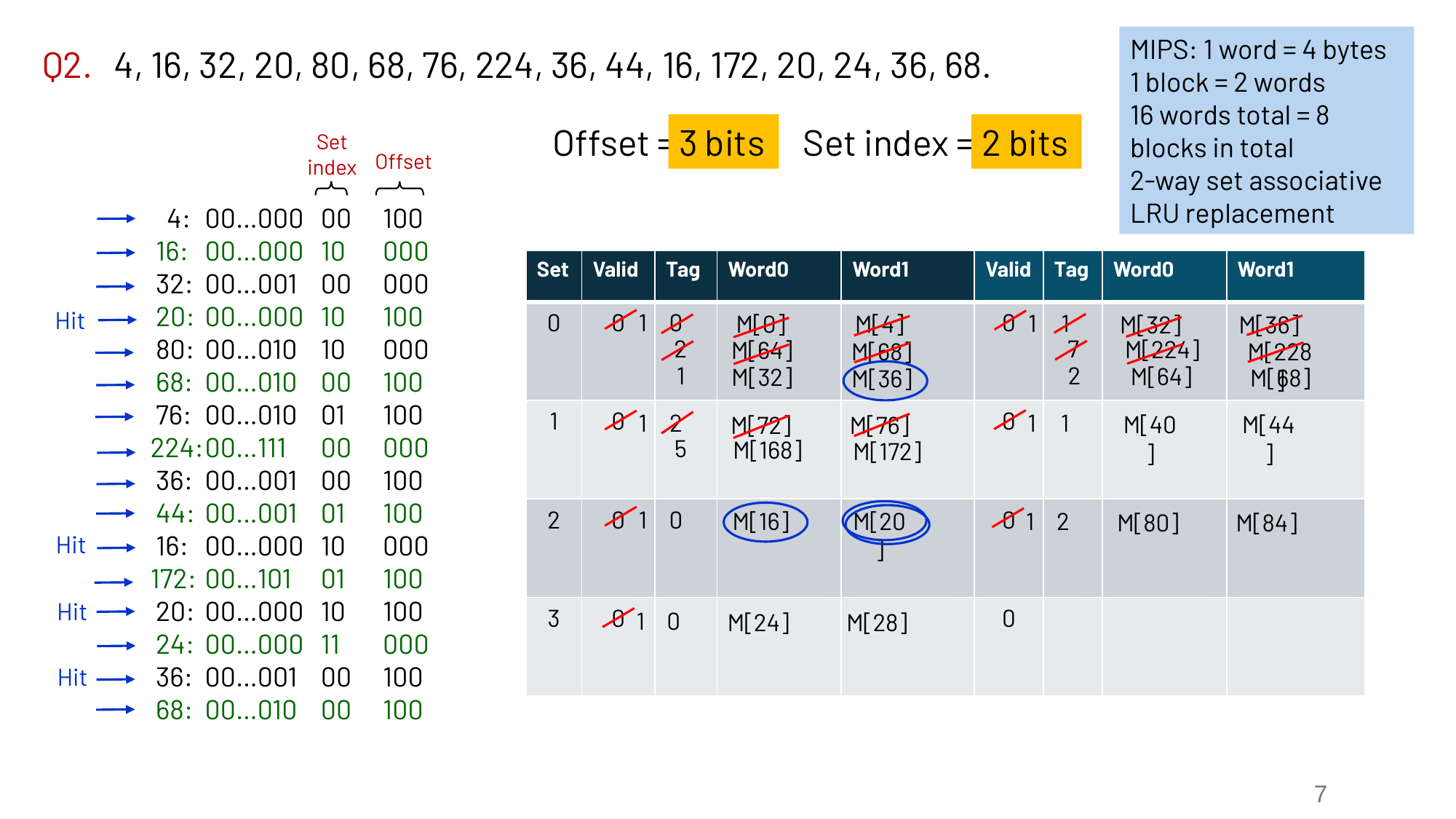

MIPS: 1 word = 4 bytes
1 block = 2 words
16 words total = 8 blocks in total
2-way set associative
LRU replacement
Q2.
4, 16, 32, 20, 80, 68, 76, 224, 36, 44, 16, 172, 20, 24, 36, 68.
Offset = ?
3 bits
Set index = ?
2 bits
Set index
Offset

   4:	00…000	00	100
 16:	00…000	10	000
 32:	00…001	00	000
 20:	00…000	10	100
 80:	00…010	10	000
 68:	00…010	00	100
 76: 	00…010	01	100
224:	00…111	00	000
 36:	00…001	00	100
 44:	00…001	01	100
 16:	00…000	10	000
172:	00…101	01	100
 20:	00…000	10	100
 24: 	00…000	11	000
 36:	00…001	00	100
 68:	00…010	00	100
| Set | Valid | Tag | Word0 | Word1 | Valid | Tag | Word0 | Word1 |
| --- | --- | --- | --- | --- | --- | --- | --- | --- |
| 0 | 0 |  |  |  | 0 |  |  |  |
| 1 | 0 |  |  |  | 0 |  |  |  |
| 2 | 0 |  |  |  | 0 |  |  |  |
| 3 | 0 |  |  |  | 0 |  |  |  |
Hit
1
0
M[0]
M[4]
1
1
M[32]
M[36]
7
M[224]
M[228]
2
M[64]
M[68]
2
M[64]
M[68]
1
M[32]
M[36]

1
1
M[40]
M[44]
1
2
M[72]
M[76]
5
M[168]
M[172]
1
0
M[16]
M[20]
1
2
M[80]
M[84]

Hit
Hit
1
0
M[24]
M[28]
Hit
4
7